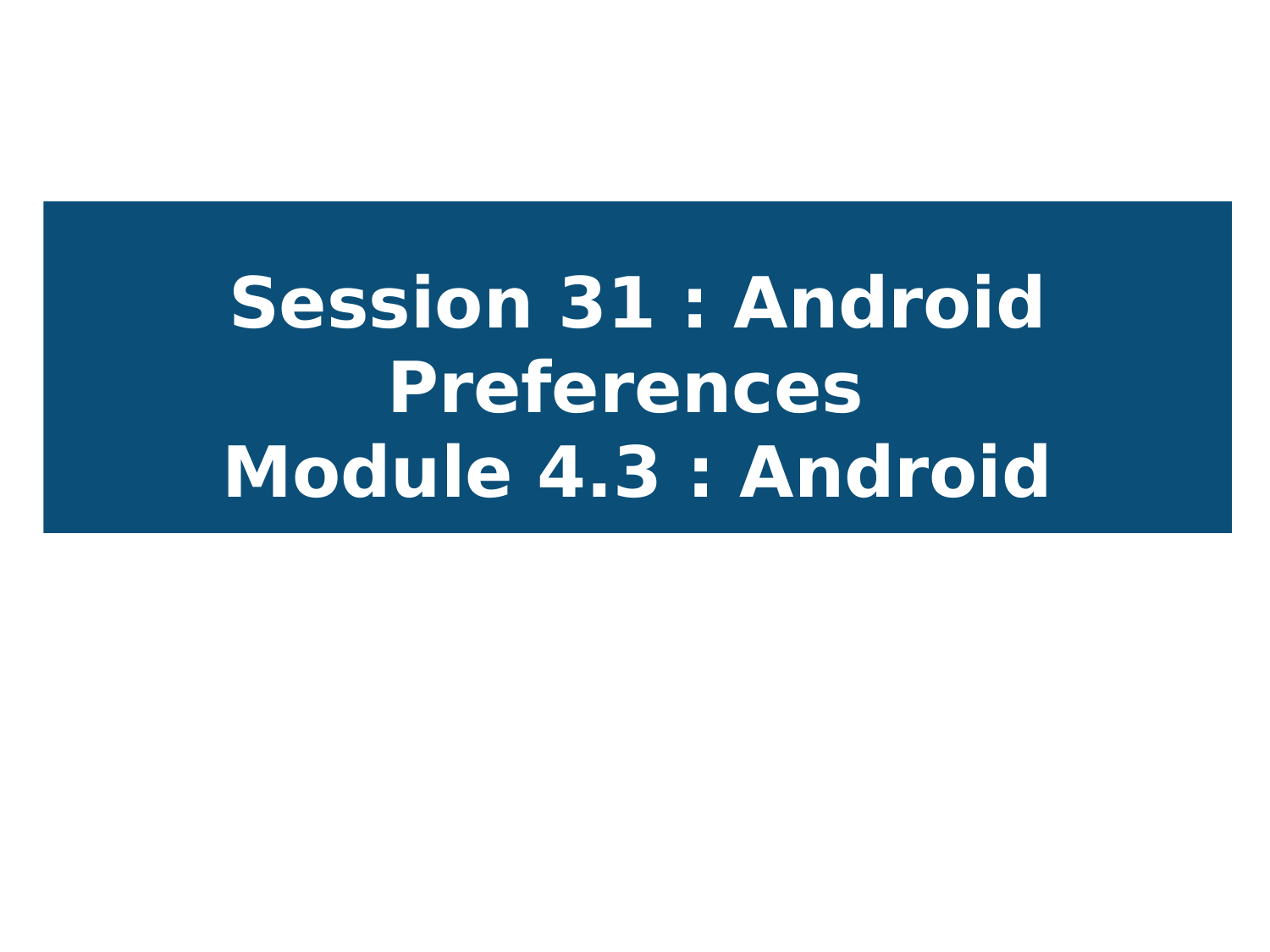

Session 31 : Android Preferences
Module 4.3 : Android